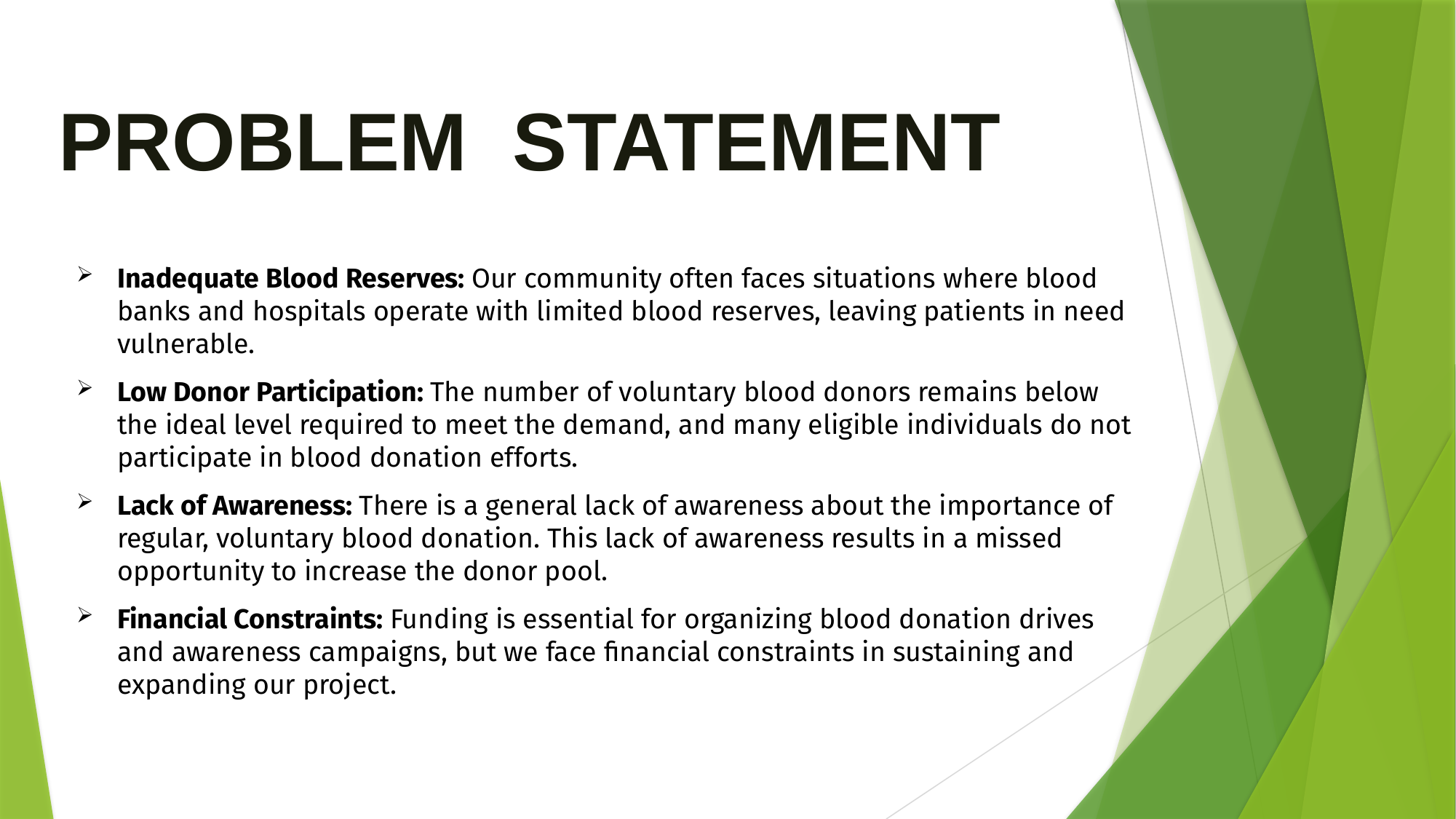

PROBLEM  STATEMENT

Inadequate Blood Reserves: Our community often faces situations where blood banks and hospitals operate with limited blood reserves, leaving patients in need vulnerable.
Low Donor Participation: The number of voluntary blood donors remains below the ideal level required to meet the demand, and many eligible individuals do not participate in blood donation efforts.
Lack of Awareness: There is a general lack of awareness about the importance of regular, voluntary blood donation. This lack of awareness results in a missed opportunity to increase the donor pool.
Financial Constraints: Funding is essential for organizing blood donation drives and awareness campaigns, but we face financial constraints in sustaining and expanding our project.